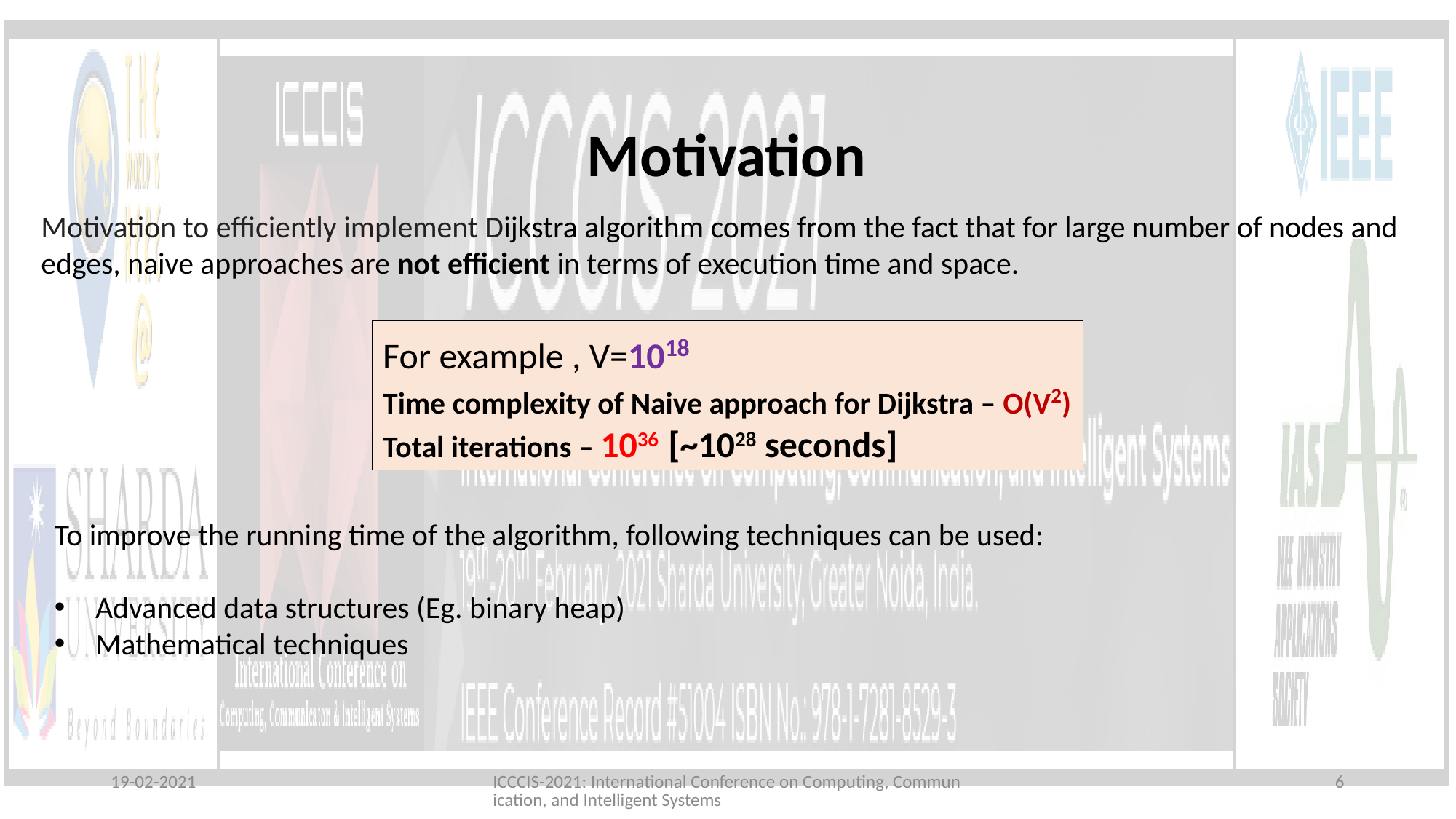

# Motivation
Motivation to efficiently implement Dijkstra algorithm comes from the fact that for large number of nodes and edges, naive approaches are not efficient in terms of execution time and space.
For example , V=1018
Time complexity of Naive approach for Dijkstra – O(V2)
Total iterations – 1036  [~1028 seconds]
To improve the running time of the algorithm, following techniques can be used:

Advanced data structures (Eg. binary heap)
Mathematical techniques
19-02-2021
ICCCIS-2021: International Conference on Computing, Communication, and Intelligent Systems
6